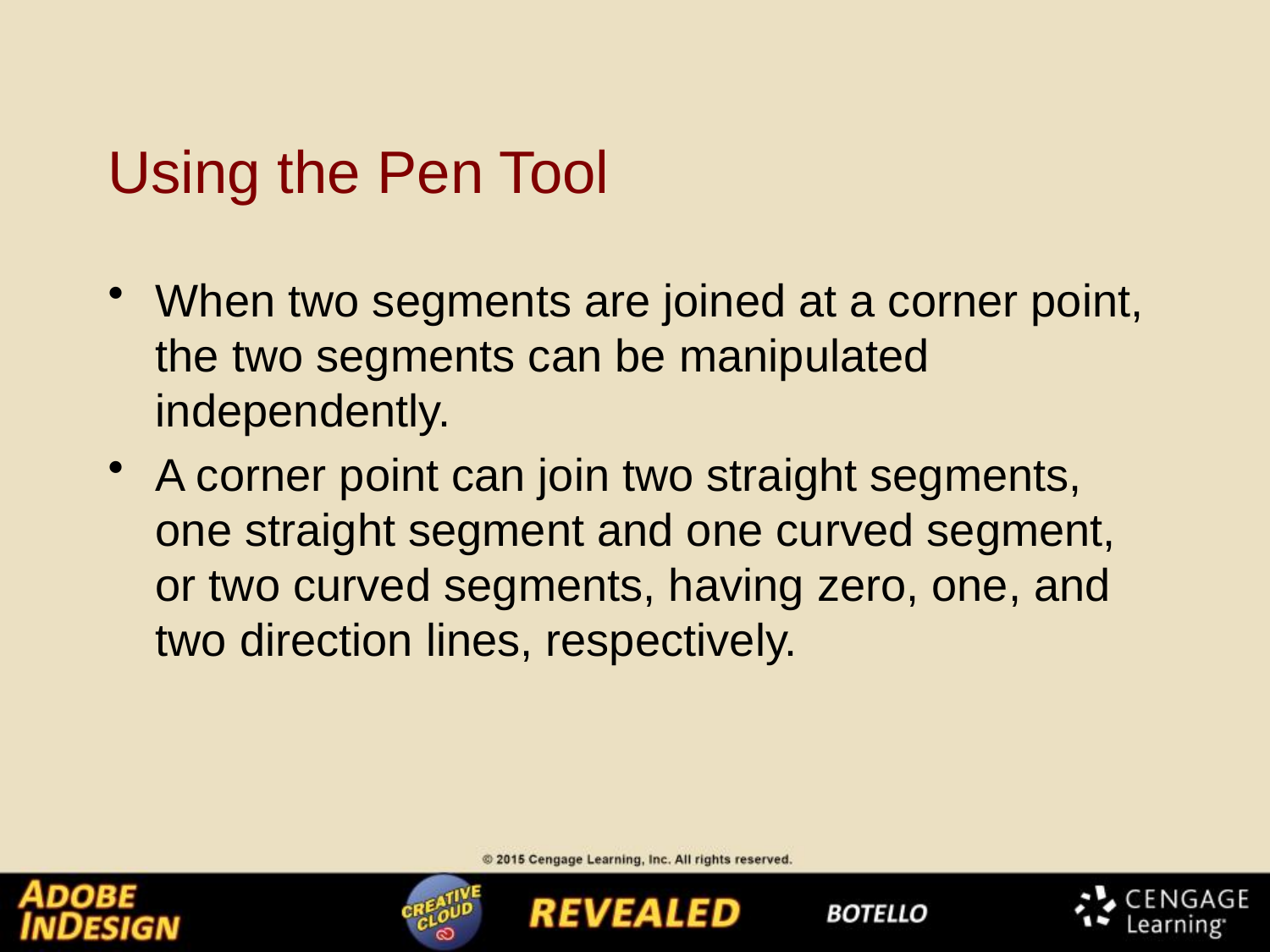

# Using the Pen Tool
When two segments are joined at a corner point, the two segments can be manipulated independently.
A corner point can join two straight segments, one straight segment and one curved segment, or two curved segments, having zero, one, and two direction lines, respectively.